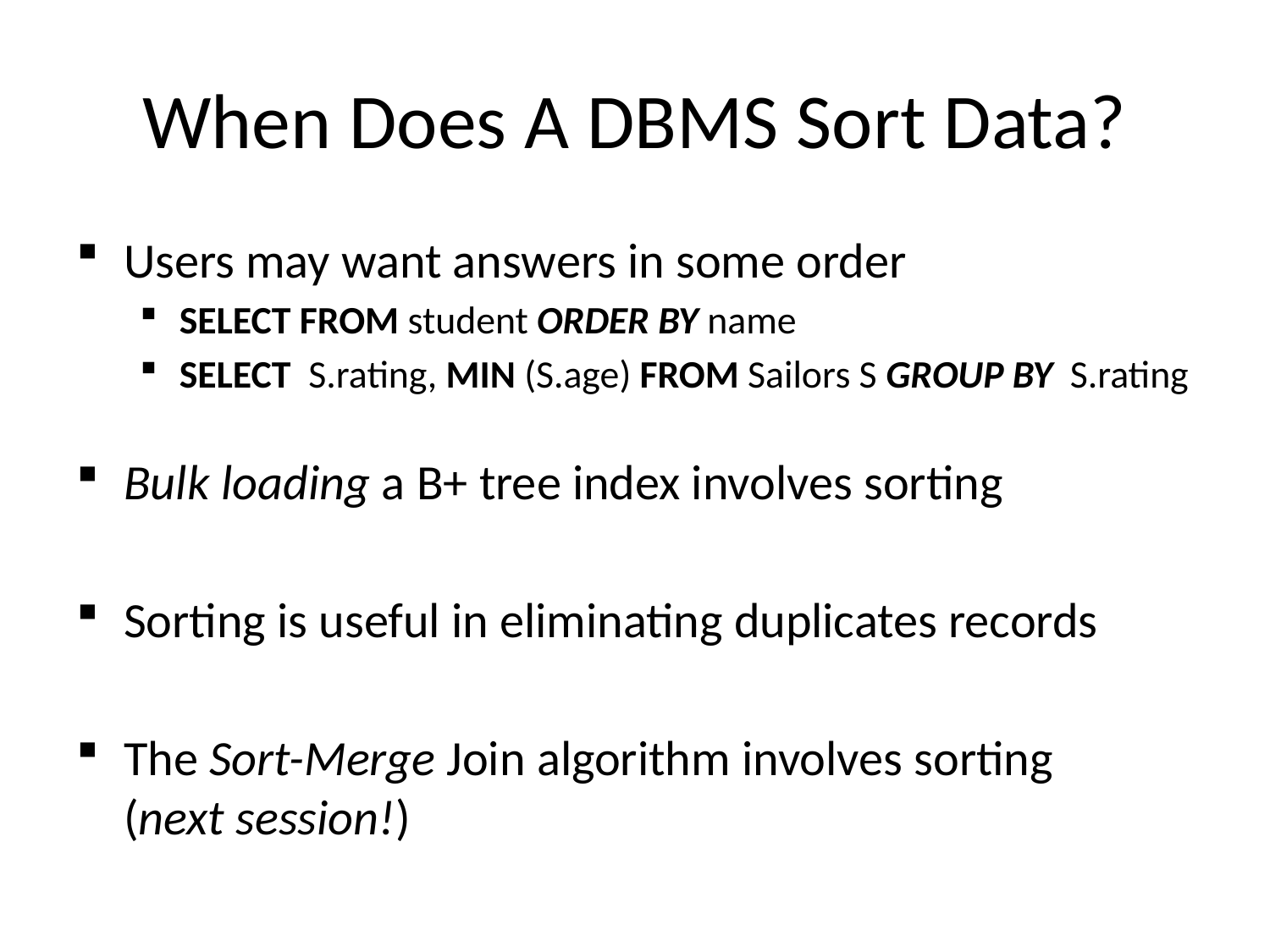

# When Does A DBMS Sort Data?
Users may want answers in some order
SELECT FROM student ORDER BY name
SELECT  S.rating, MIN (S.age) FROM Sailors S GROUP BY  S.rating

Bulk loading a B+ tree index involves sorting

Sorting is useful in eliminating duplicates records

The Sort-Merge Join algorithm involves sorting
(next session!)